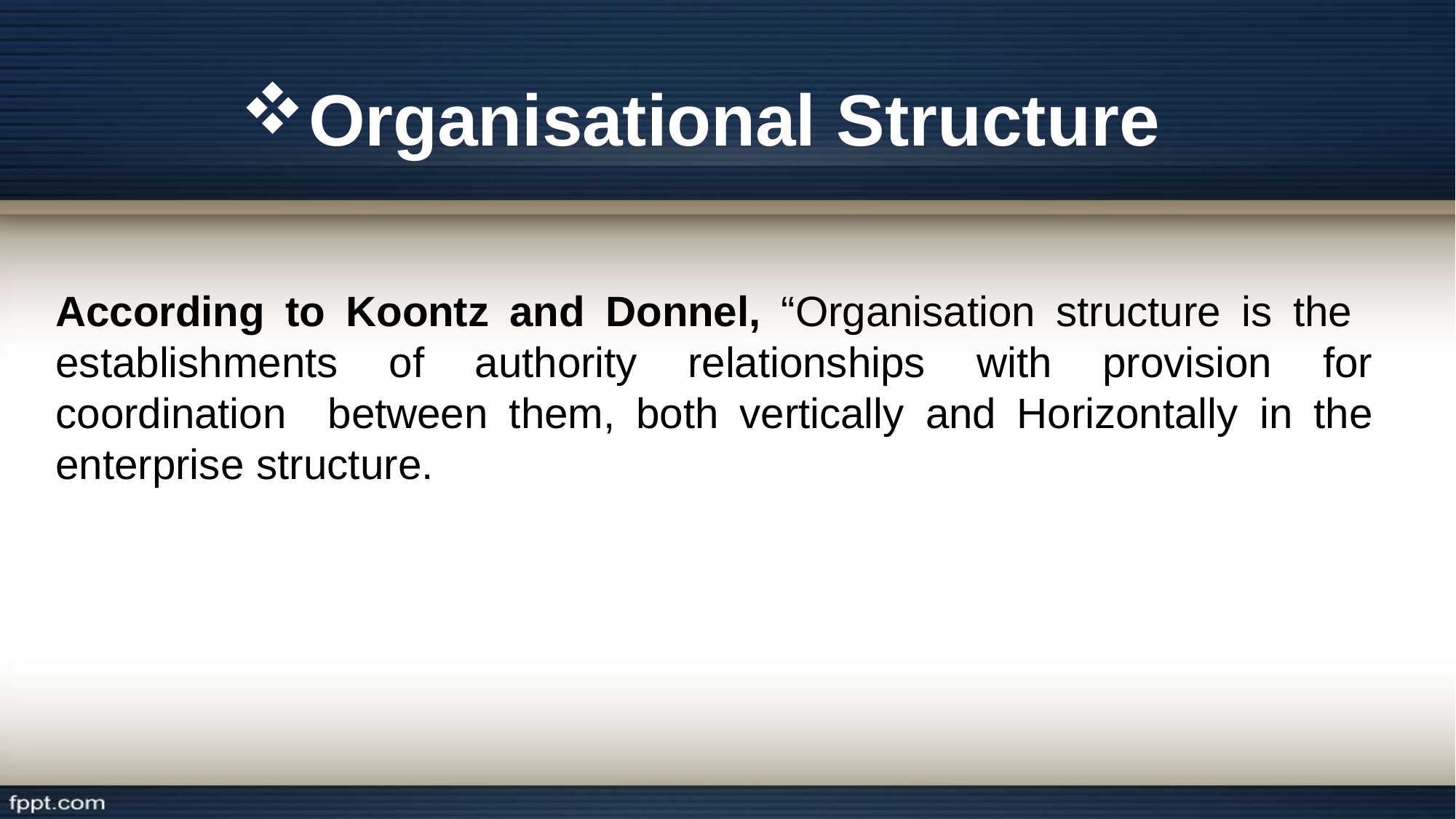

Organisational Structure
According to Koontz and Donnel, “Organisation structure is the  establishments of authority relationships with provision for coordination  between them, both vertically and Horizontally in the enterprise structure.